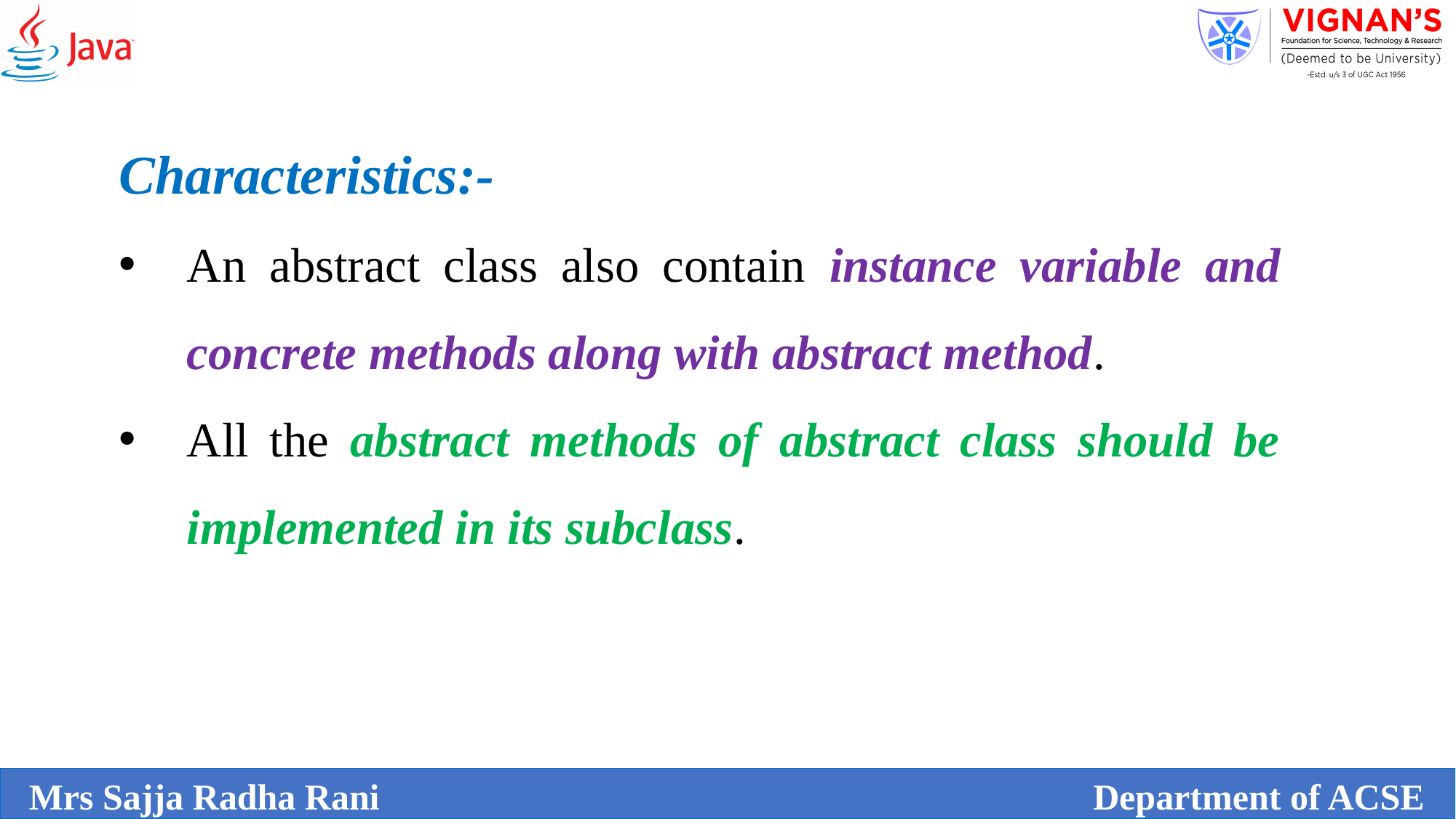

Characteristics:-
An abstract class also contain instance variable and concrete methods along with abstract method.
All the abstract methods of abstract class should be implemented in its subclass.